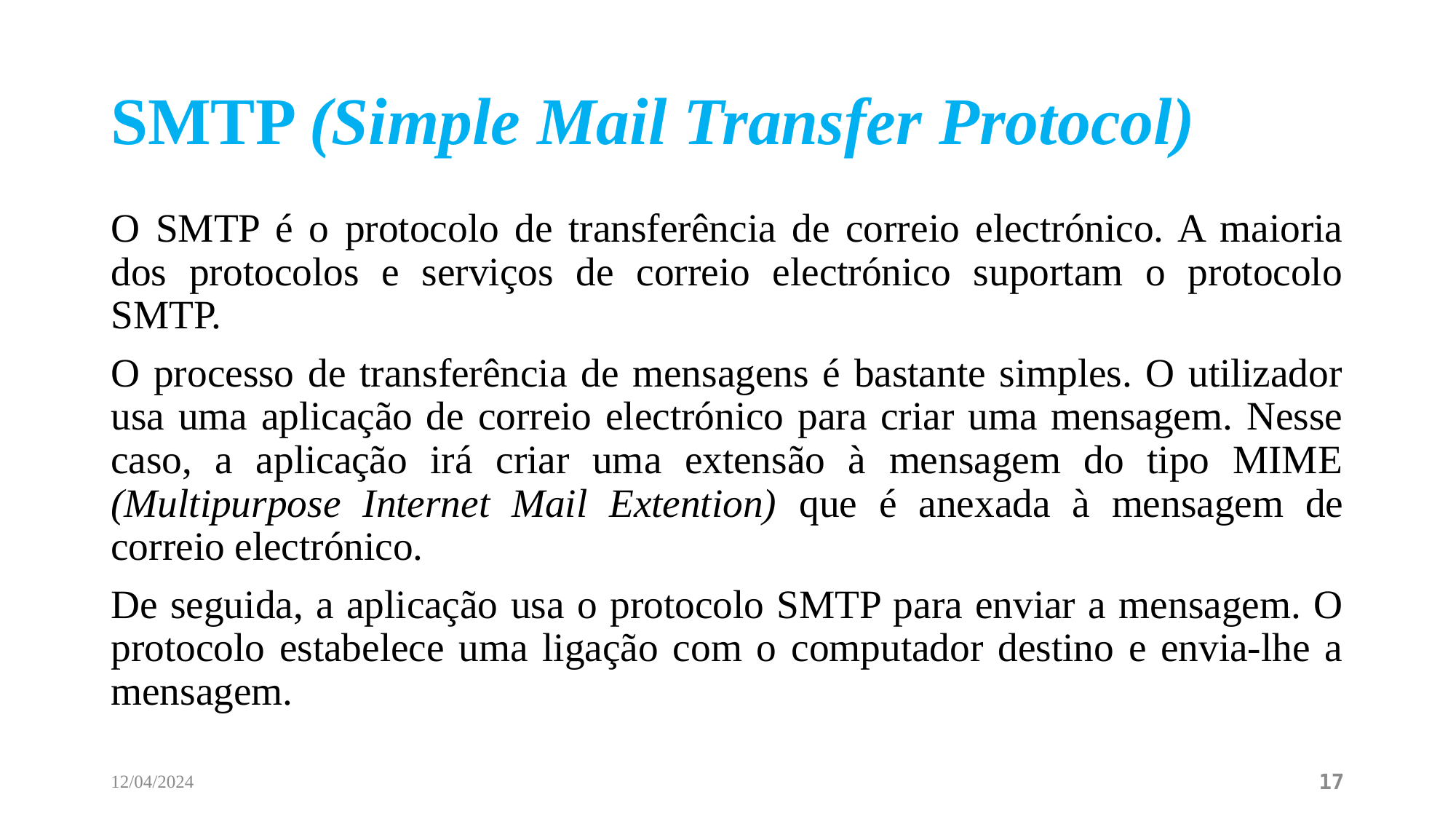

# SMTP (Simple Mail Transfer Protocol)
O SMTP é o protocolo de transferência de correio electrónico. A maioria dos protocolos e serviços de correio electrónico suportam o protocolo SMTP.
O processo de transferência de mensagens é bastante simples. O utilizador usa uma aplicação de correio electrónico para criar uma mensagem. Nesse caso, a aplicação irá criar uma extensão à mensagem do tipo MIME (Multipurpose Internet Mail Extention) que é anexada à mensagem de correio electrónico.
De seguida, a aplicação usa o protocolo SMTP para enviar a mensagem. O protocolo estabelece uma ligação com o computador destino e envia-lhe a mensagem.
12/04/2024
17